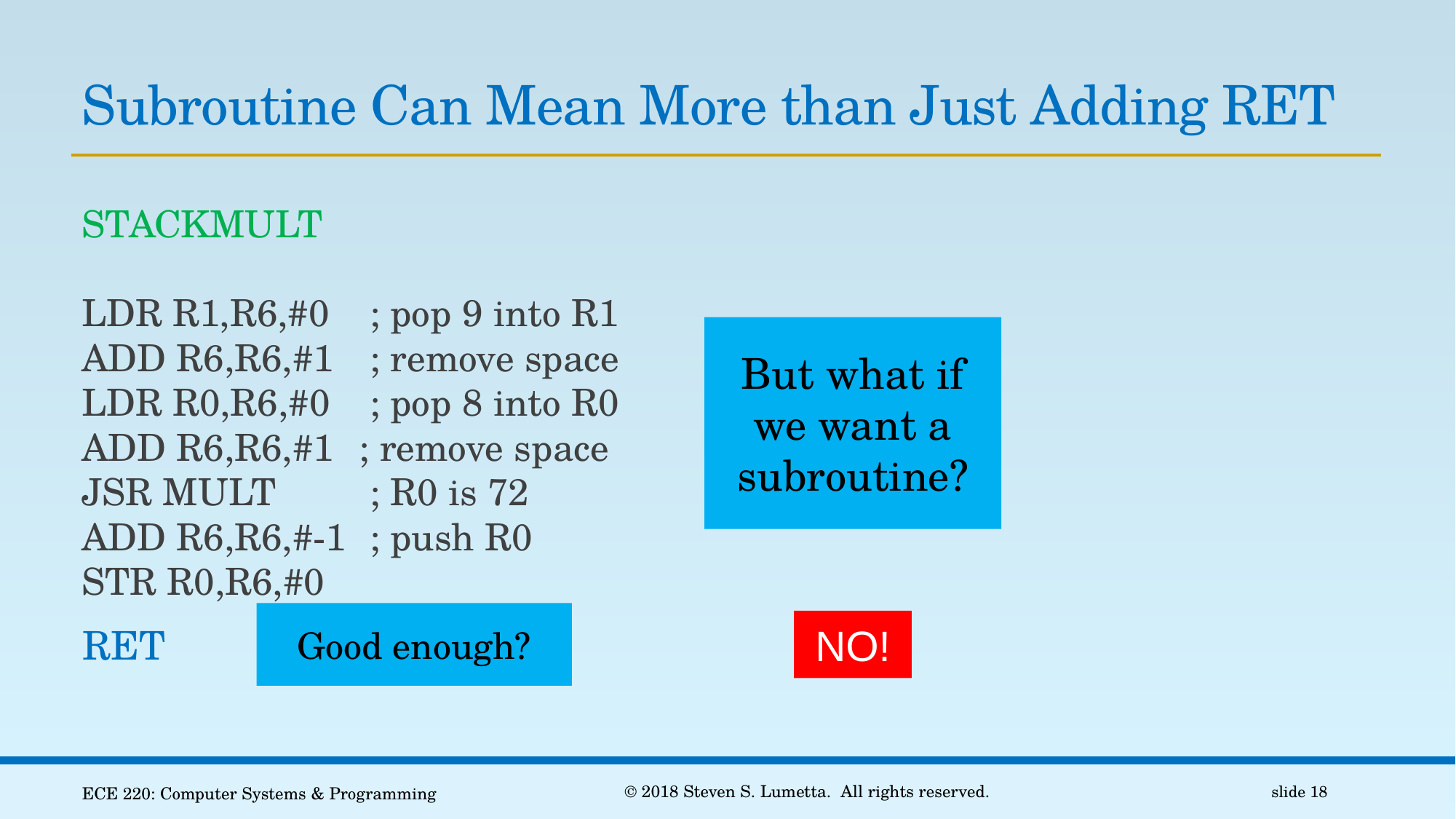

# Subroutine Can Mean More than Just Adding RET
STACKMULT

LDR R1,R6,#0	; pop 9 into R1
ADD R6,R6,#1	; remove space
LDR R0,R6,#0	; pop 8 into R0
 ADD R6,R6,#1	; remove space
JSR MULT	; R0 is 72
ADD R6,R6,#-1	; push R0
STR R0,R6,#0

But what if we want a subroutine?
Good enough?
NO!
RET
ECE 220: Computer Systems & Programming
© 2018 Steven S. Lumetta.  All rights reserved.
slide 18